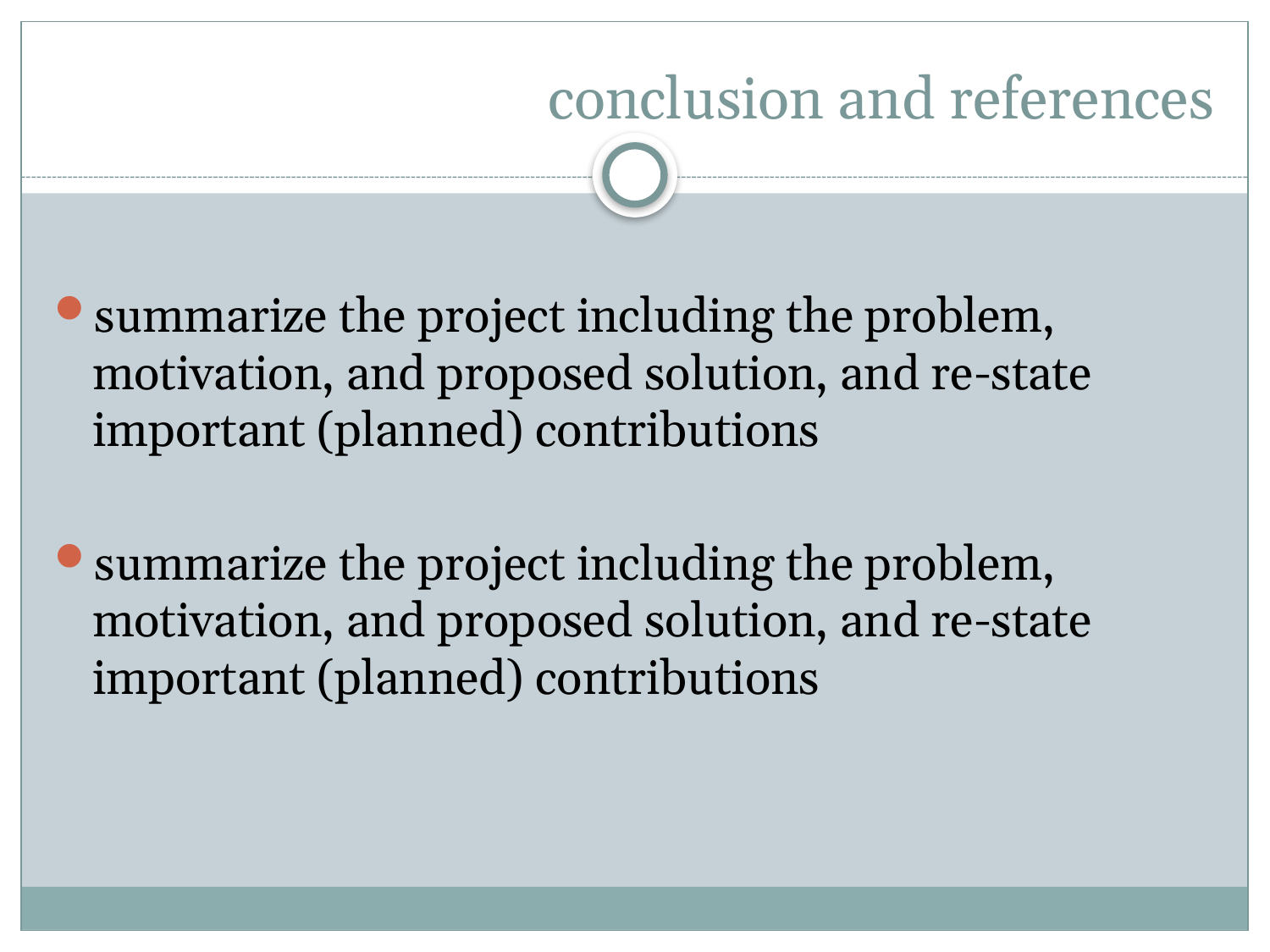

# conclusion and references

summarize the project including the problem, motivation, and proposed solution, and re-state important (planned) contributions

summarize the project including the problem, motivation, and proposed solution, and re-state important (planned) contributions